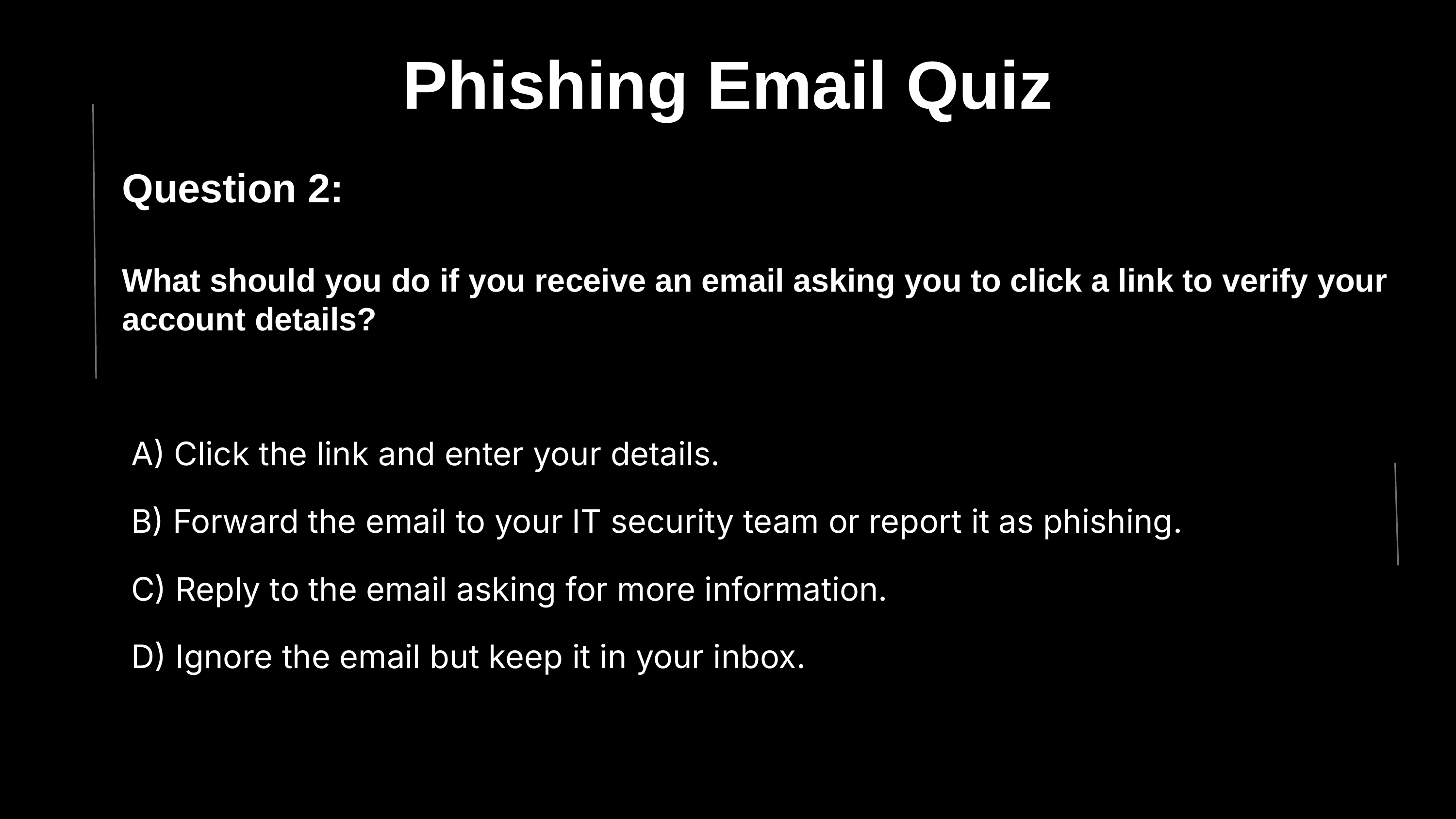

Phishing Email Quiz

Question 2:

What should you do if you receive an email asking you to click a link to verify your account details?

 A) Click the link and enter your details.
 B) Forward the email to your IT security team or report it as phishing.
 C) Reply to the email asking for more information.
 D) Ignore the email but keep it in your inbox.